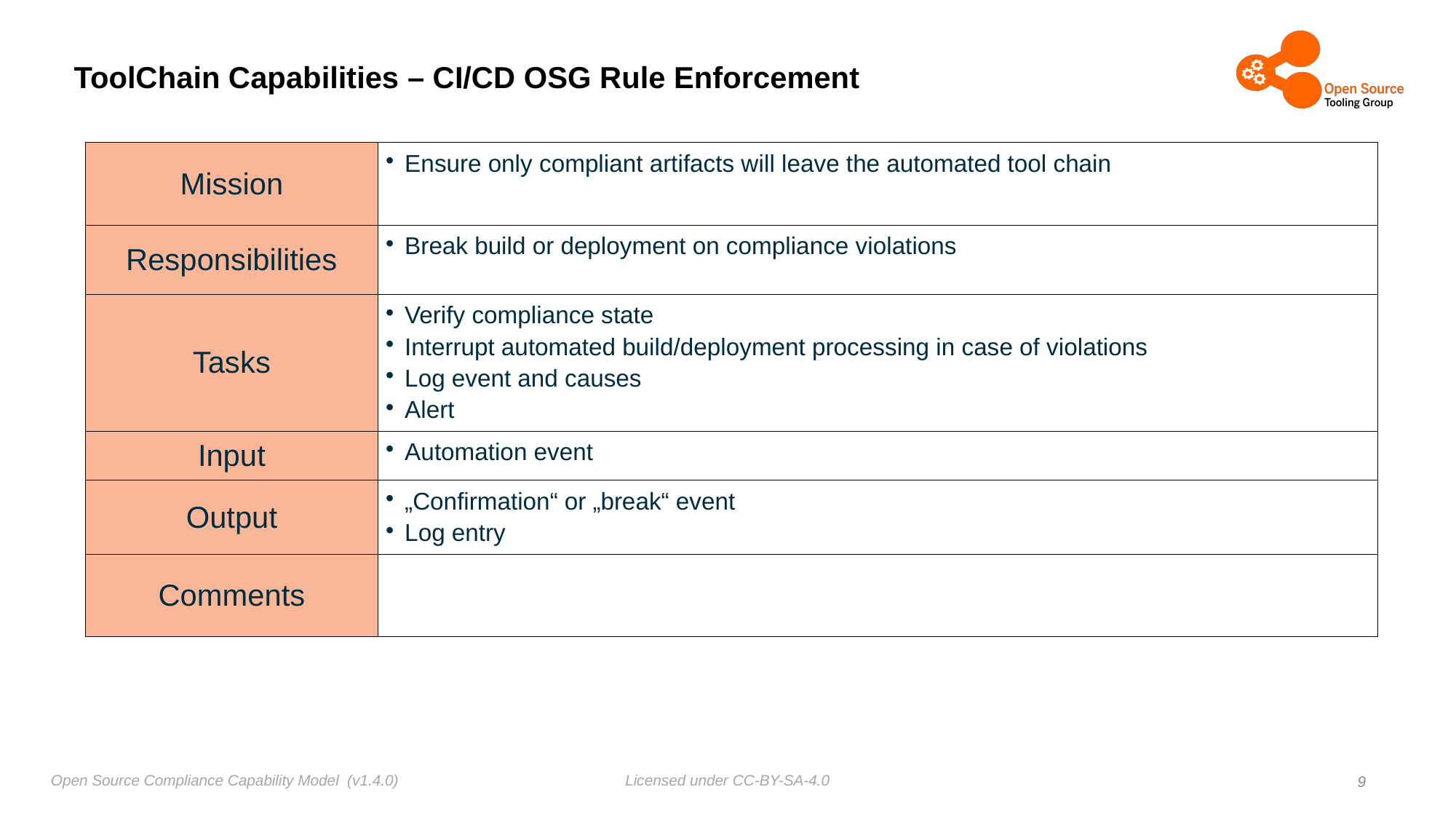

# ToolChain Capabilities – CI/CD OSG Rule Enforcement
| Mission | Ensure only compliant artifacts will leave the automated tool chain |
| --- | --- |
| Responsibilities | Break build or deployment on compliance violations |
| Tasks | Verify compliance state Interrupt automated build/deployment processing in case of violations Log event and causes Alert |
| Input | Automation event |
| Output | „Confirmation“ or „break“ event Log entry |
| Comments |  |
9